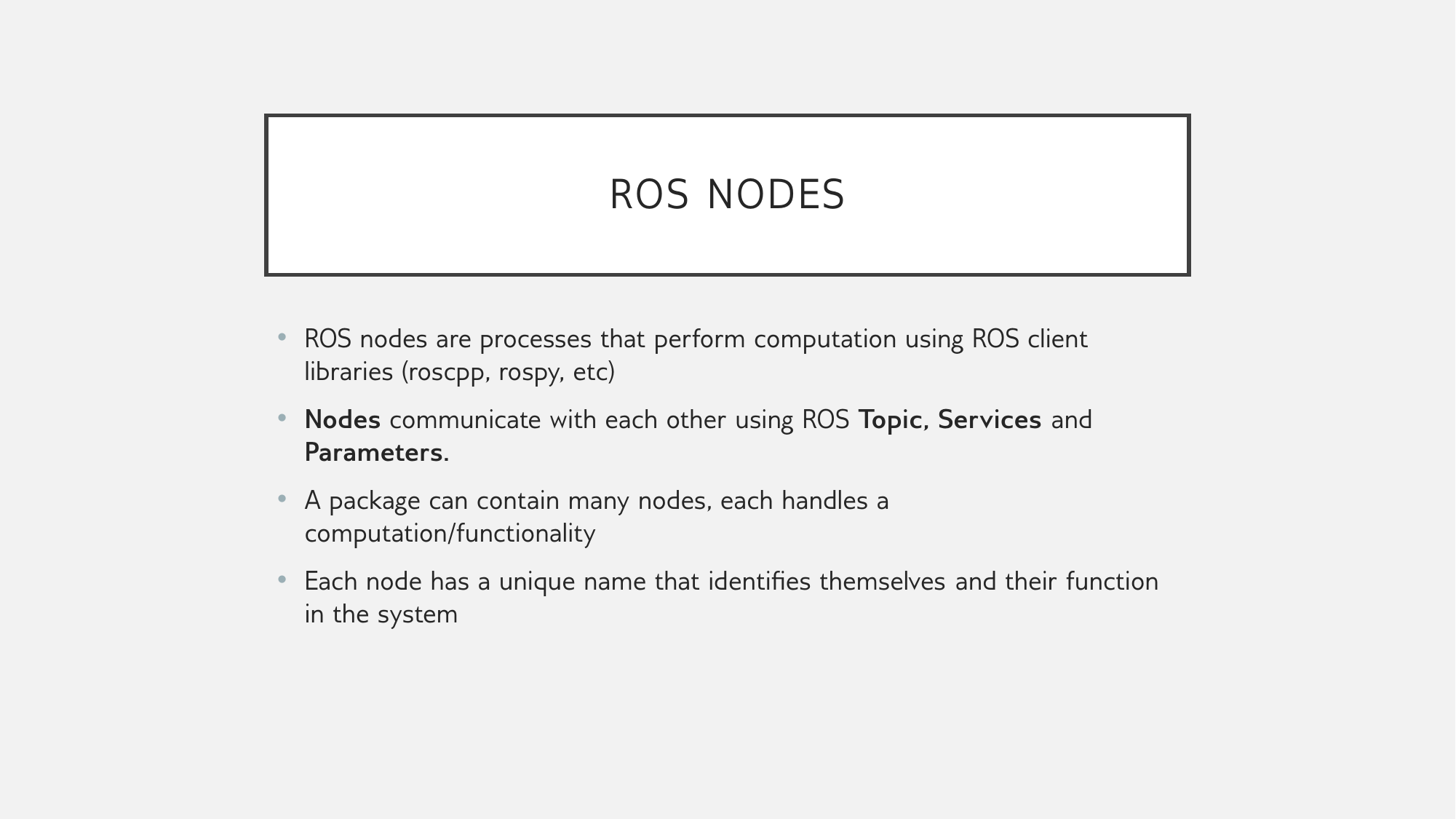

# Ros nodes
ROS nodes are processes that perform computation using ROS client libraries (roscpp, rospy, etc)
Nodes communicate with each other using ROS Topic, Services and Parameters.
A package can contain many nodes, each handles a computation/functionality
Each node has a unique name that identifies themselves and their function in the system